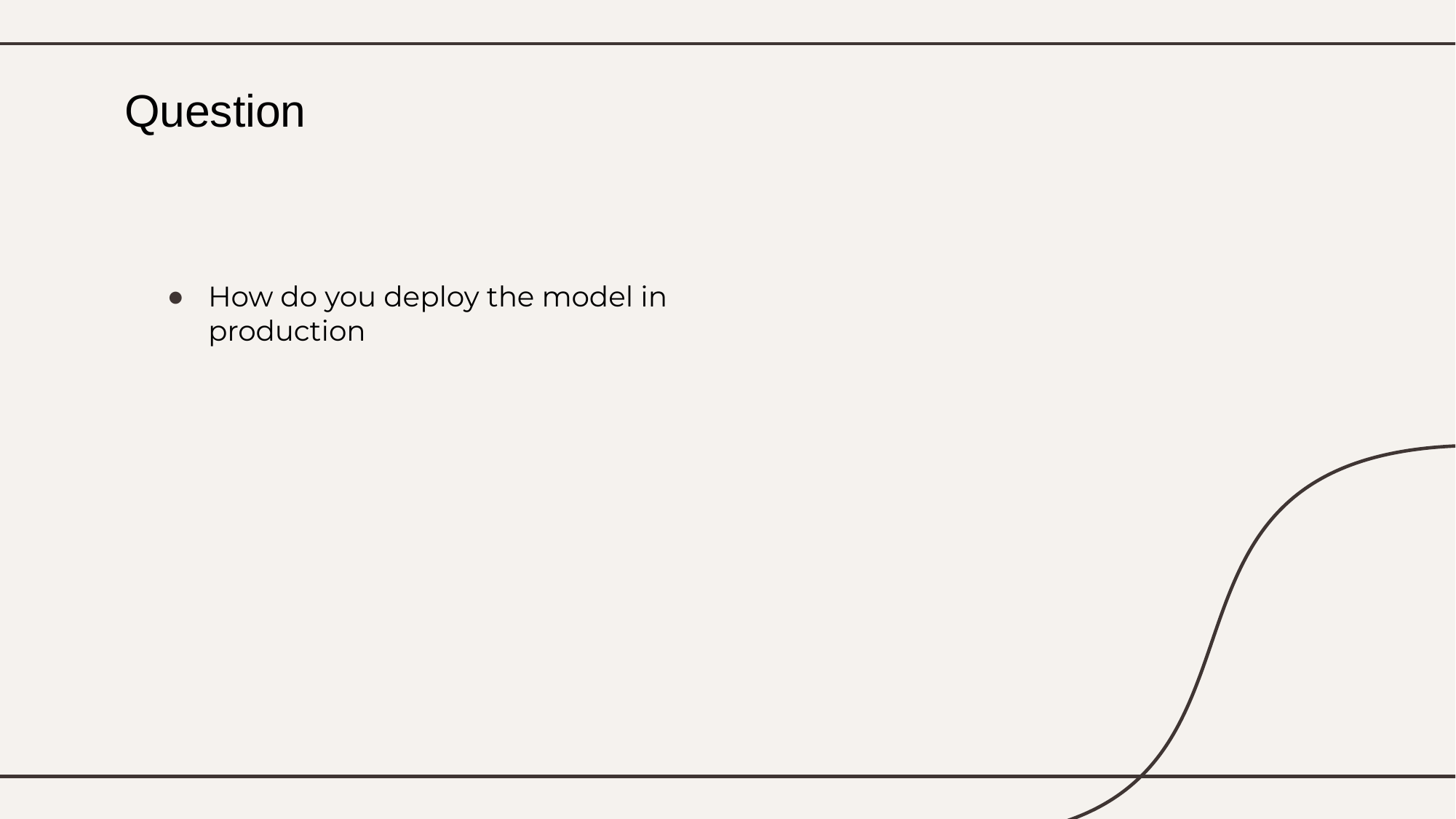

# Question
How do you deploy the model in production